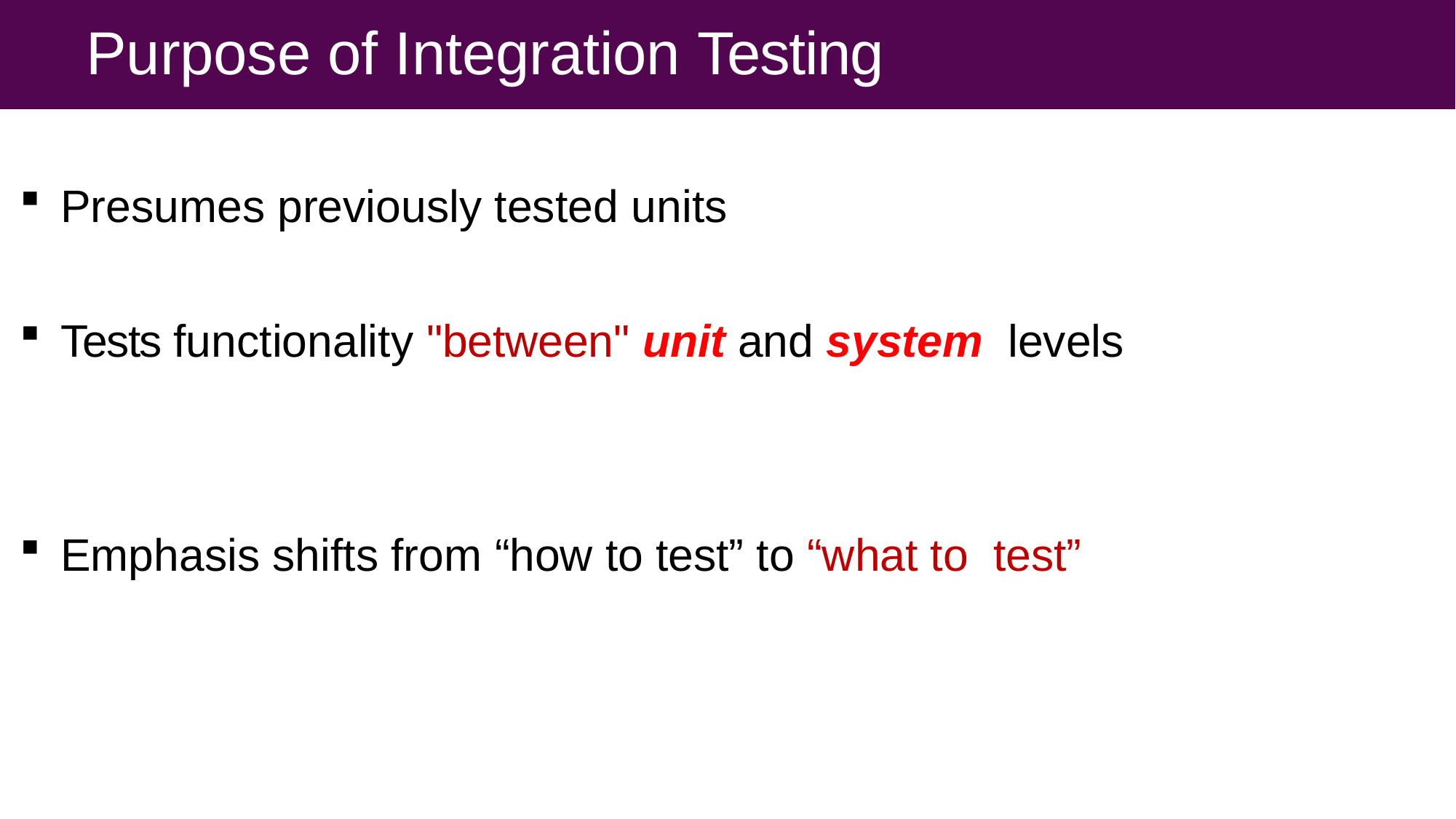

# Purpose of Integration Testing
Presumes previously tested units

Tests functionality "between" unit and system  levels

Emphasis shifts from “how to test” to “what to  test”